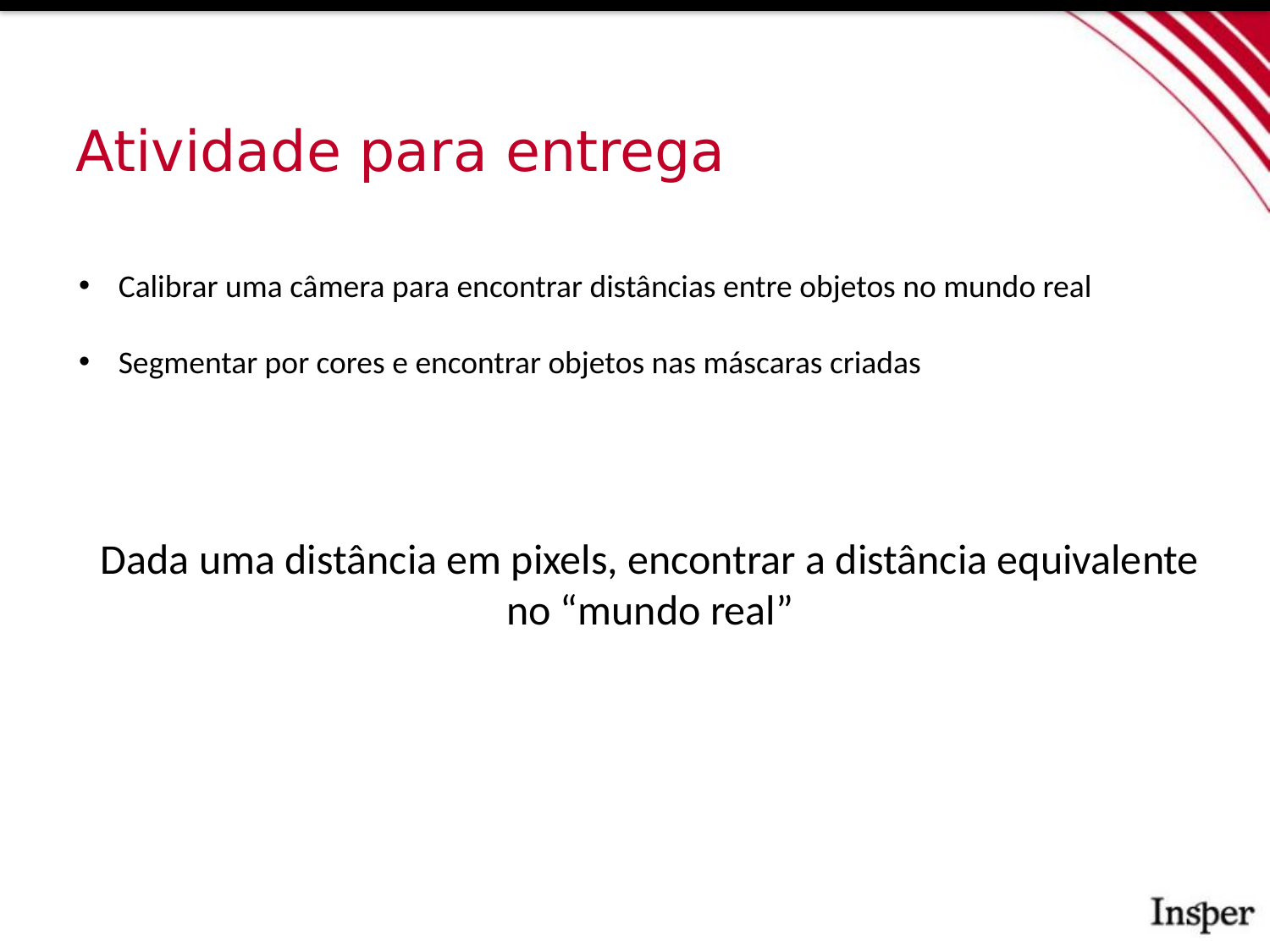

# Atividade para entrega
Calibrar uma câmera para encontrar distâncias entre objetos no mundo real

Segmentar por cores e encontrar objetos nas máscaras criadas

Dada uma distância em pixels, encontrar a distância equivalente no “mundo real”
14